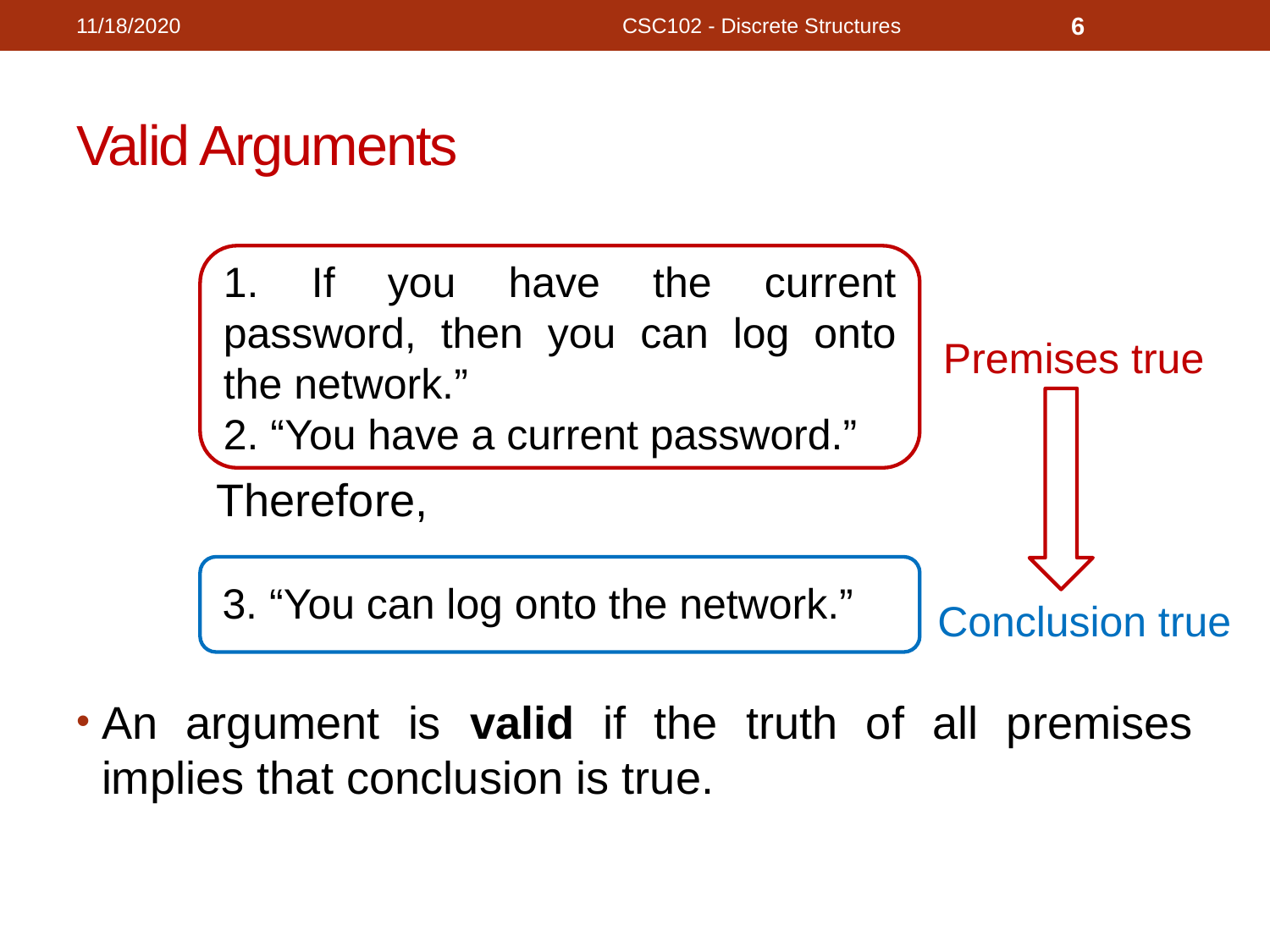

11/18/2020
CSC102 - Discrete Structures
6
# Valid Arguments

Therefore,

An argument is valid if the truth of all premises implies that conclusion is true.
1. If you have the current password, then you can log onto the network.”
2. “You have a current password.”
Premises true

3. “You can log onto the network.”
Conclusion true